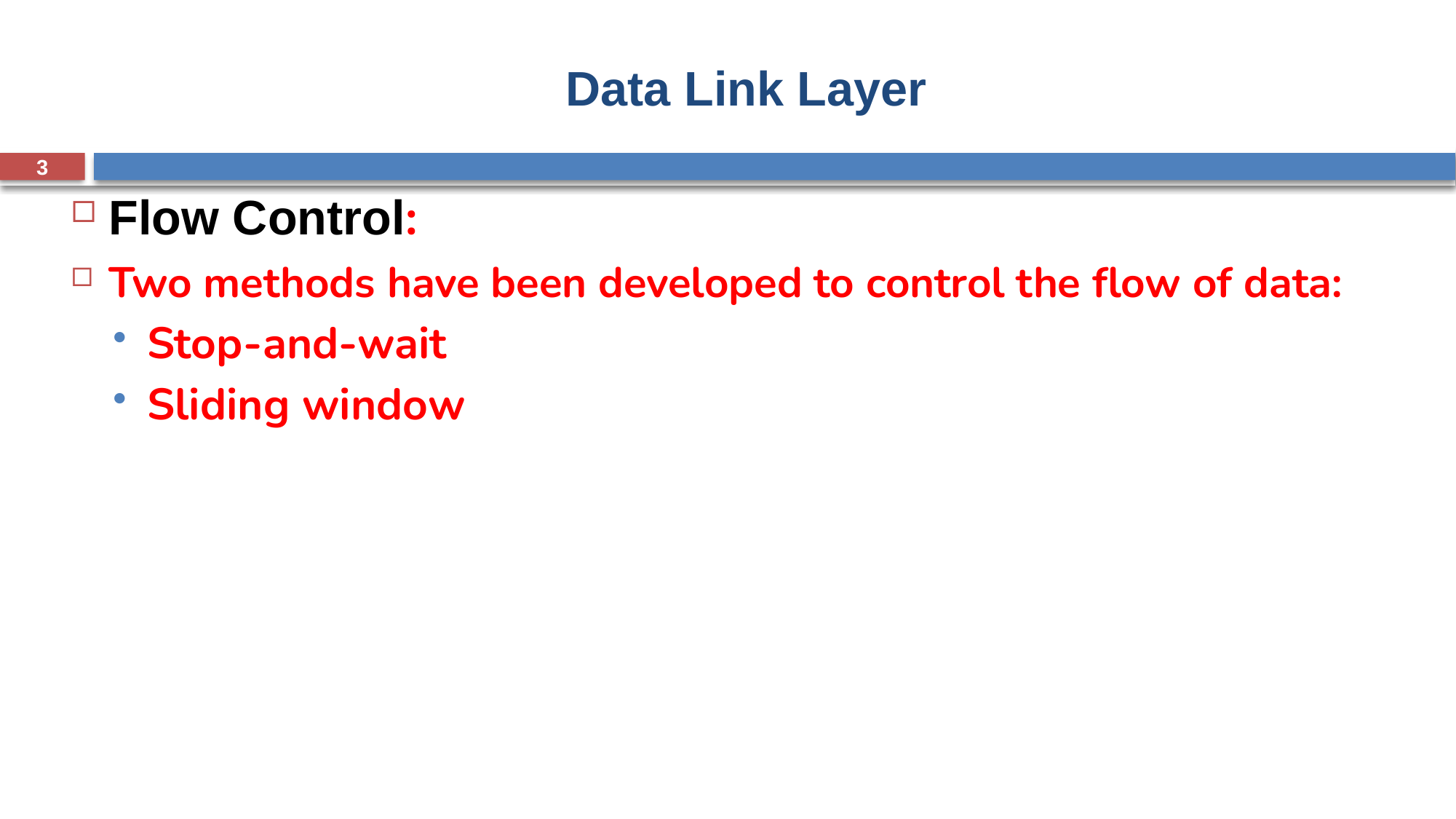

# Data Link Layer
3
Flow Control:
Two methods have been developed to control the flow of data:
Stop-and-wait
Sliding window